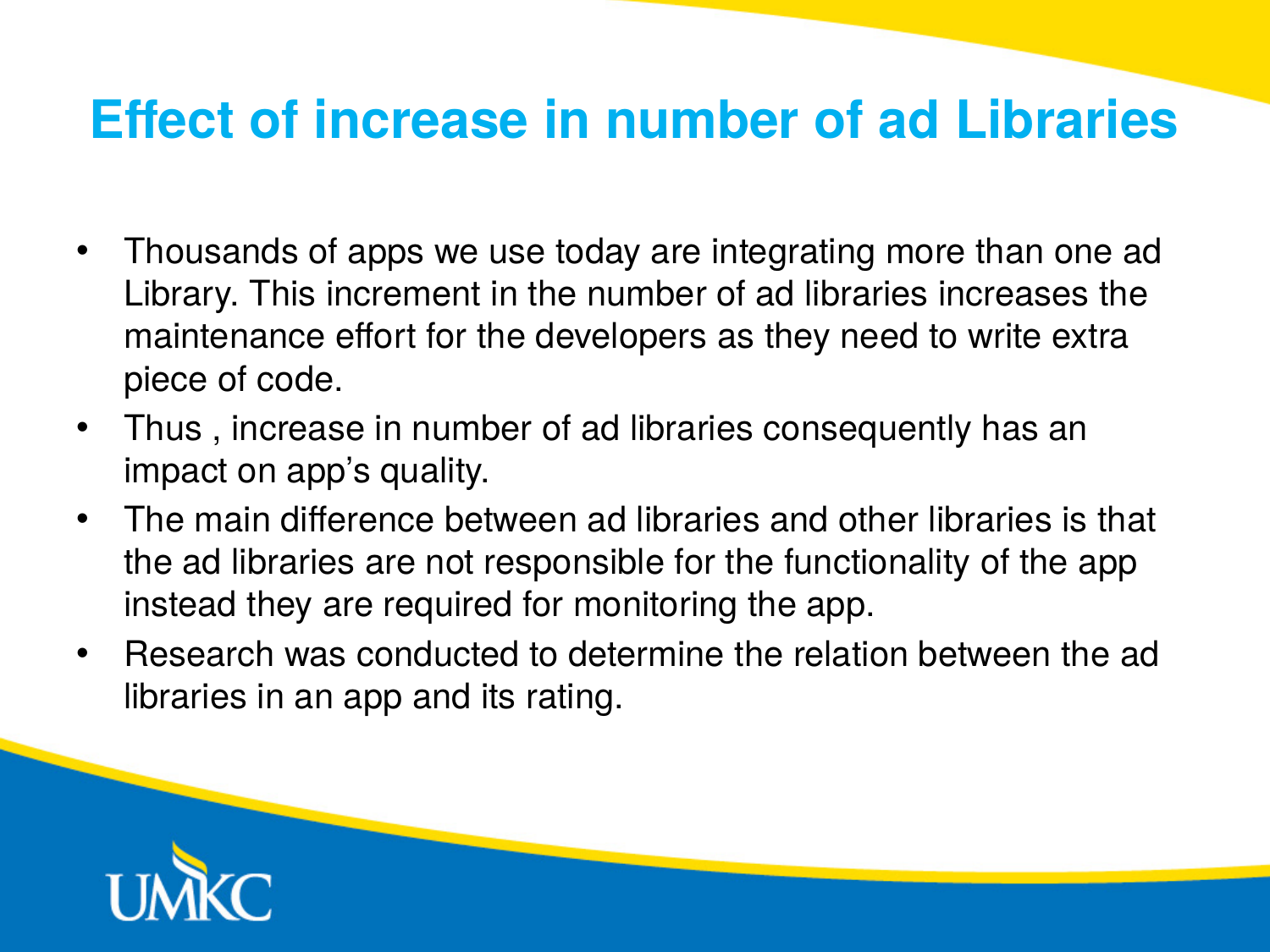

# Effect of increase in number of ad Libraries
Thousands of apps we use today are integrating more than one ad Library. This increment in the number of ad libraries increases the maintenance effort for the developers as they need to write extra piece of code.
Thus , increase in number of ad libraries consequently has an impact on app’s quality.
The main difference between ad libraries and other libraries is that the ad libraries are not responsible for the functionality of the app instead they are required for monitoring the app.
Research was conducted to determine the relation between the ad libraries in an app and its rating.